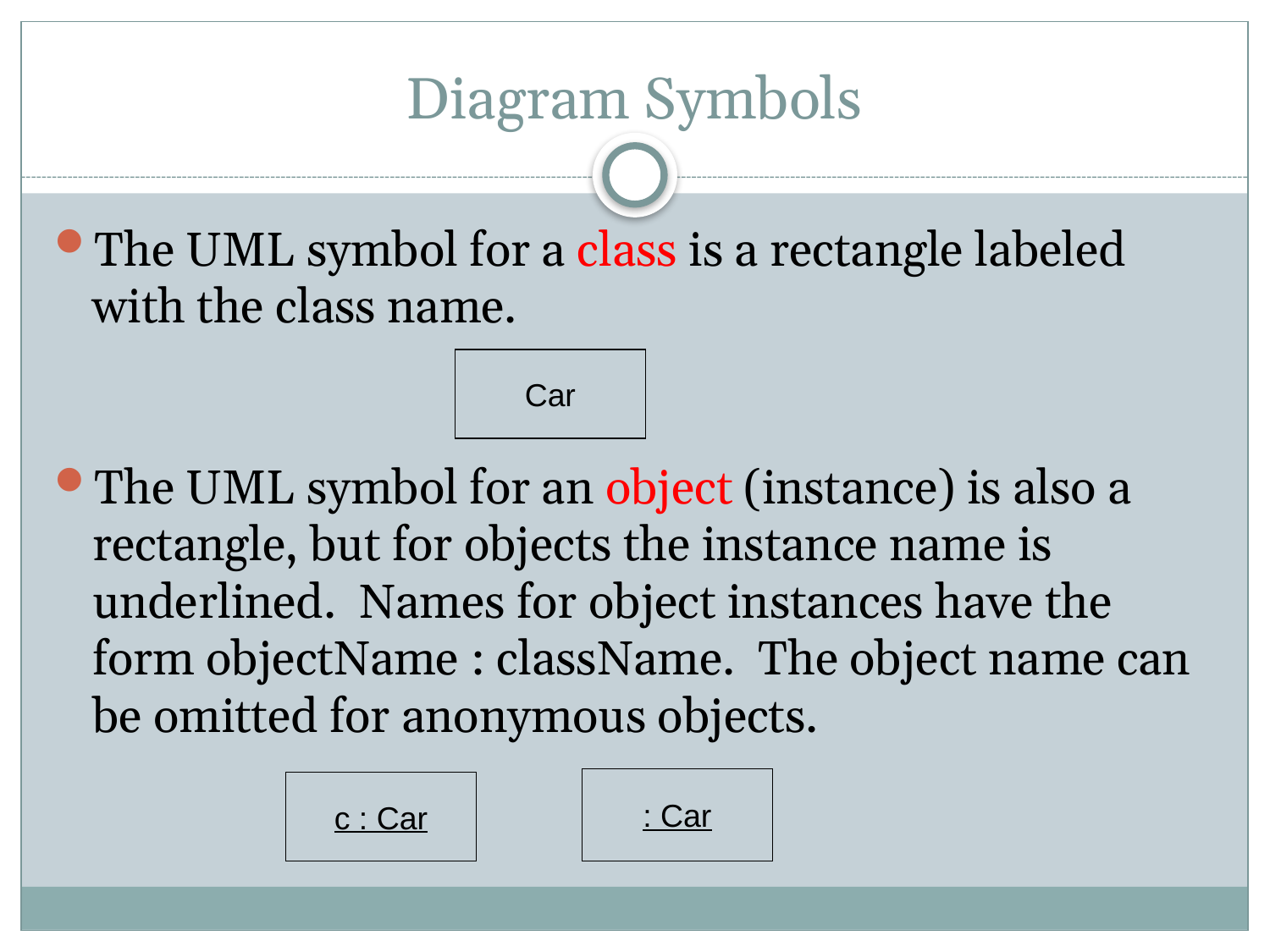

# Diagram Symbols
The UML symbol for a class is a rectangle labeled with the class name.
The UML symbol for an object (instance) is also a rectangle, but for objects the instance name is underlined.  Names for object instances have the form objectName : className.  The object name can be omitted for anonymous objects.
Car
: Car
c : Car